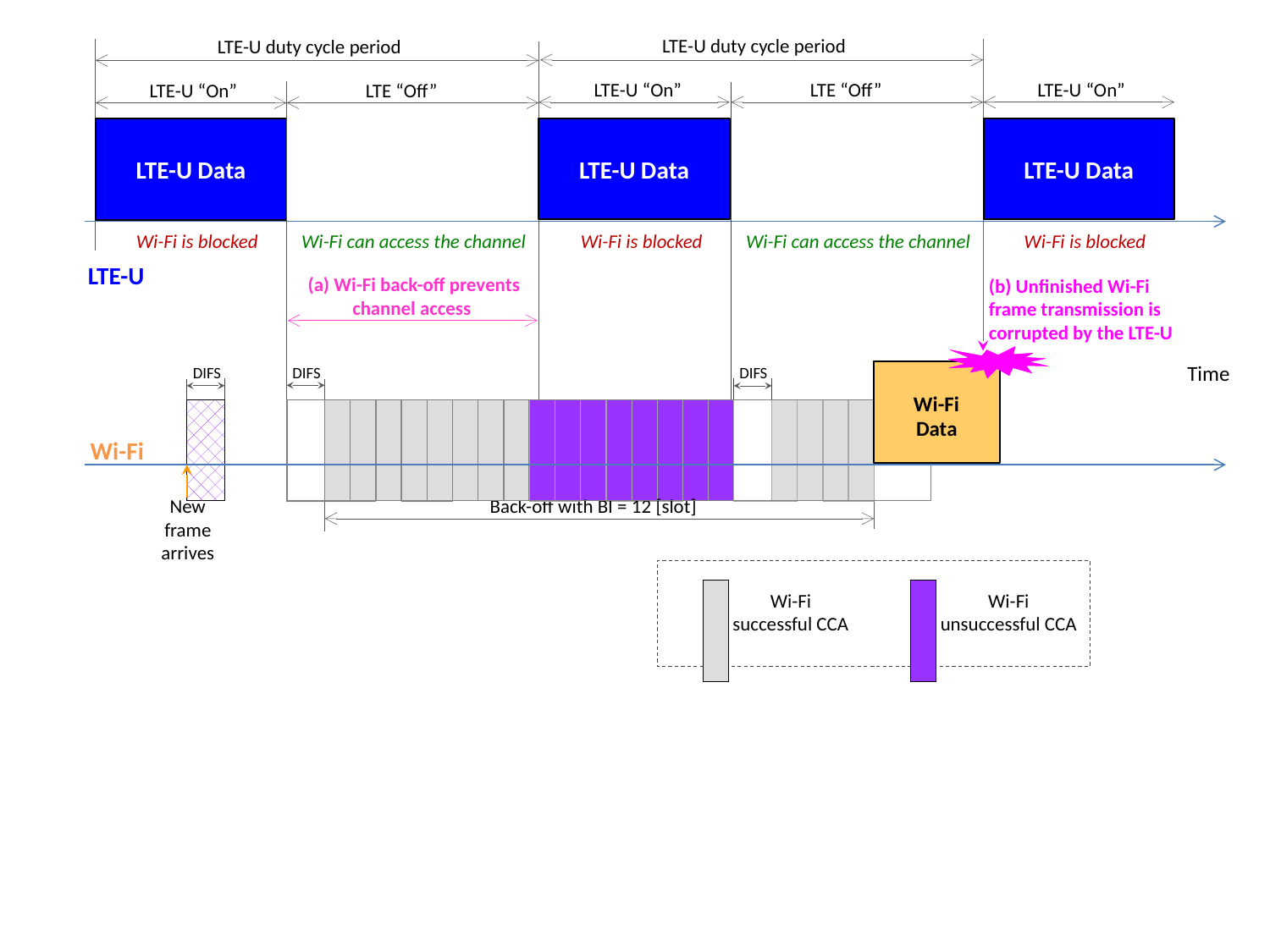

LTE-U duty cycle period
LTE-U duty cycle period
LTE “Off”
LTE-U “On”
LTE-U “On”
LTE “Off”
LTE-U “On”
LTE-U Data
LTE-U Data
LTE-U Data
Wi-Fi is blocked
Wi-Fi is blocked
Wi-Fi can access the channel
Wi-Fi is blocked
Wi-Fi can access the channel
LTE-U
(a) Wi-Fi back-off prevents
channel access
(b) Unfinished Wi-Fi frame transmission is corrupted by the LTE-U

Time
DIFS
DIFS
DIFS

Wi-Fi
Data

Wi-Fi
Back-off with BI = 12 [slot]
New
frame
arrives

Wi-Fi
successful CCA
Wi-Fi
unsuccessful CCA